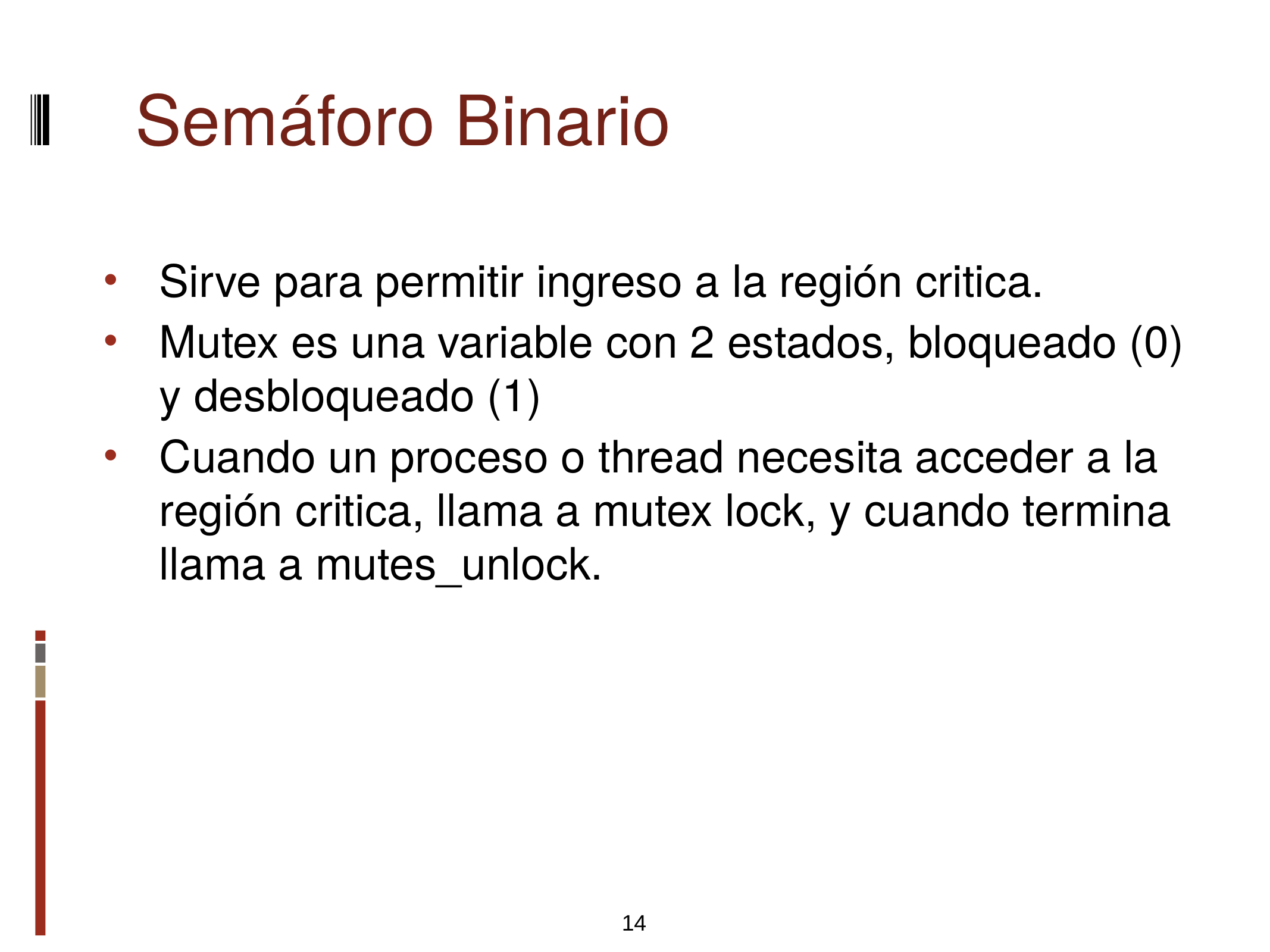

Semáforo Binario

Sirve para permitir ingreso a la región critica.
Mutex es una variable con 2 estados, bloqueado (0) y desbloqueado (1)
Cuando un proceso o thread necesita acceder a la región critica, llama a mutex lock, y cuando termina llama a mutes_unlock.

14